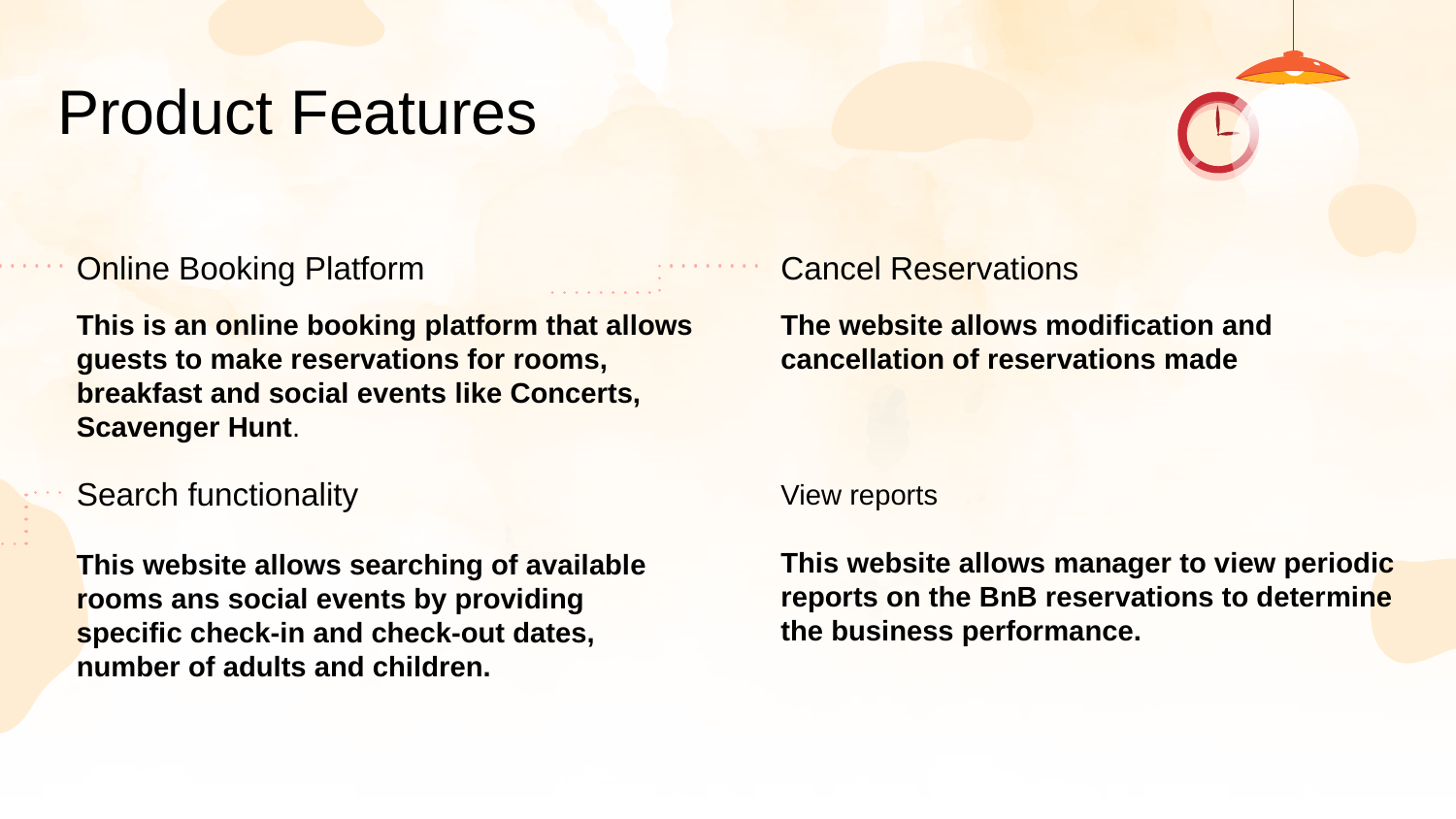

# Product Features
Online Booking Platform
Cancel Reservations
This is an online booking platform that allows guests to make reservations for rooms, breakfast and social events like Concerts, Scavenger Hunt.
The website allows modification and cancellation of reservations made

View reports

This website allows manager to view periodic reports on the BnB reservations to determine the business performance.

Search functionality
This website allows searching of available rooms ans social events by providing specific check-in and check-out dates, number of adults and children.